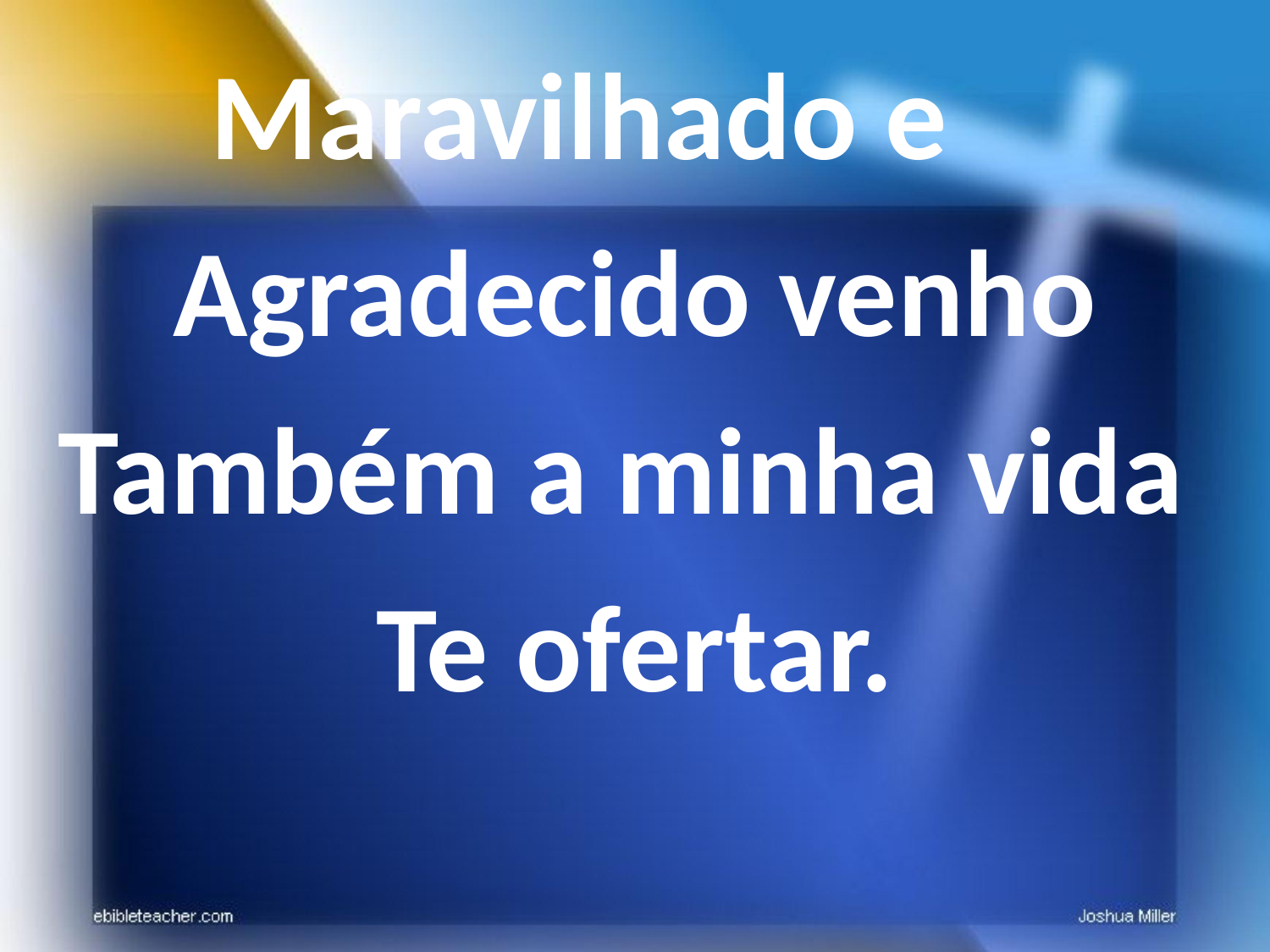

Maravilhado e
Agradecido venho
Também a minha vida
Te ofertar.